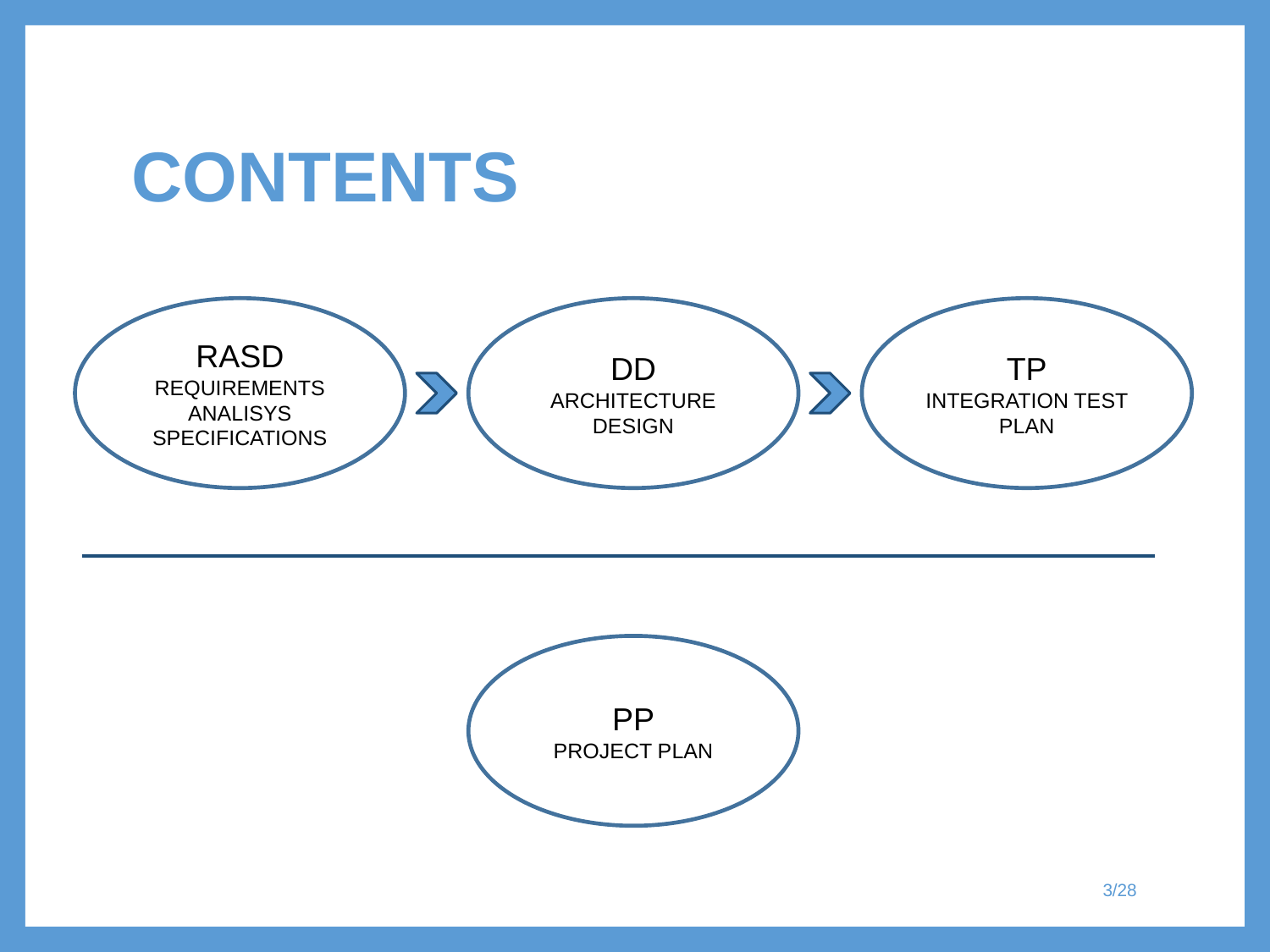

# CONTENTS
RASD
REQUIREMENTS ANALISYS SPECIFICATIONS
DD
ARCHITECTURE DESIGN
TP
INTEGRATION TEST PLAN

PP
PROJECT PLAN
3/28